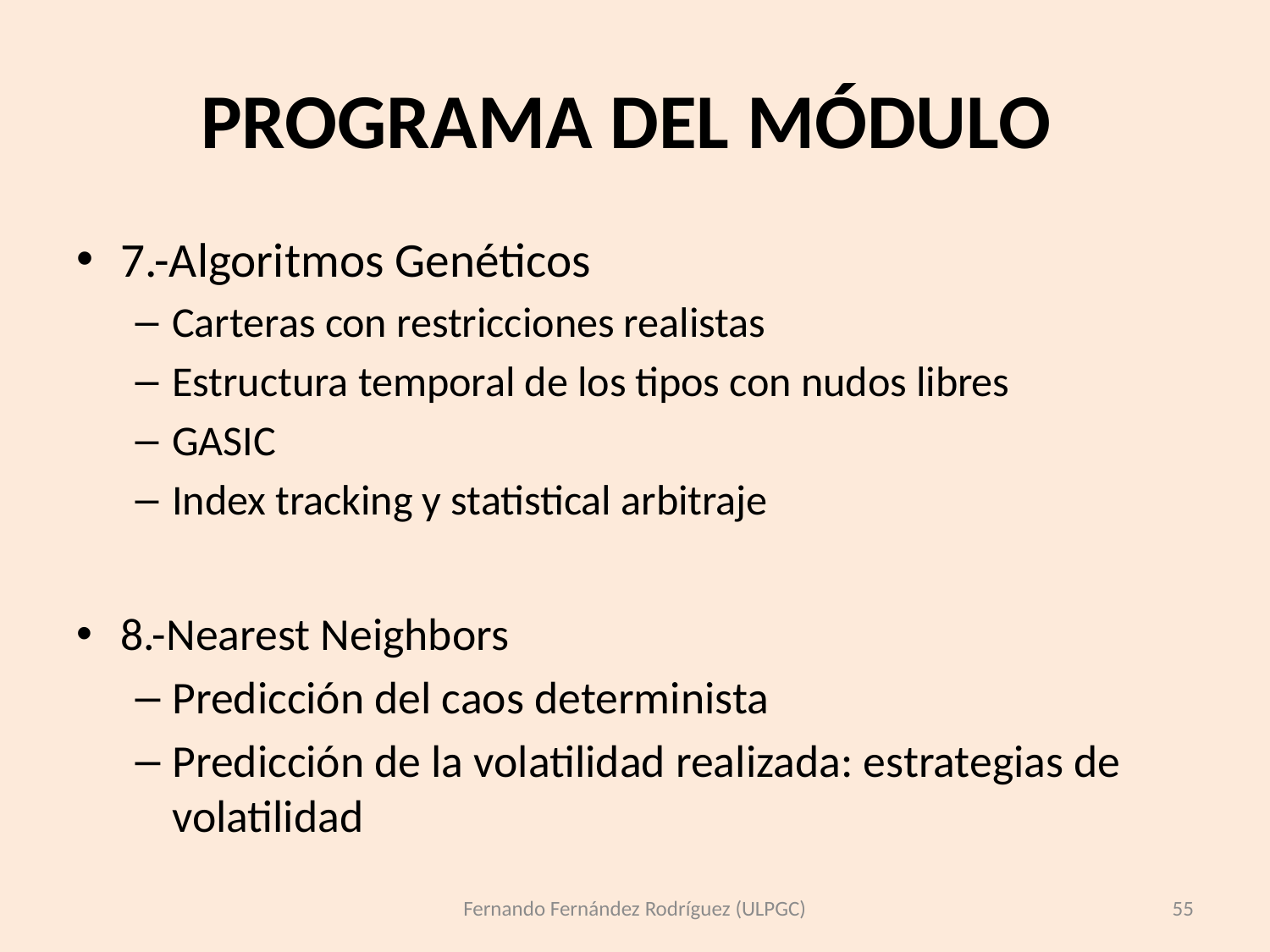

# PROGRAMA DEL MÓDULO
7.-Algoritmos Genéticos
Carteras con restricciones realistas
Estructura temporal de los tipos con nudos libres
GASIC
Index tracking y statistical arbitraje

8.-Nearest Neighbors
Predicción del caos determinista
Predicción de la volatilidad realizada: estrategias de volatilidad

Fernando Fernández Rodríguez (ULPGC)
55